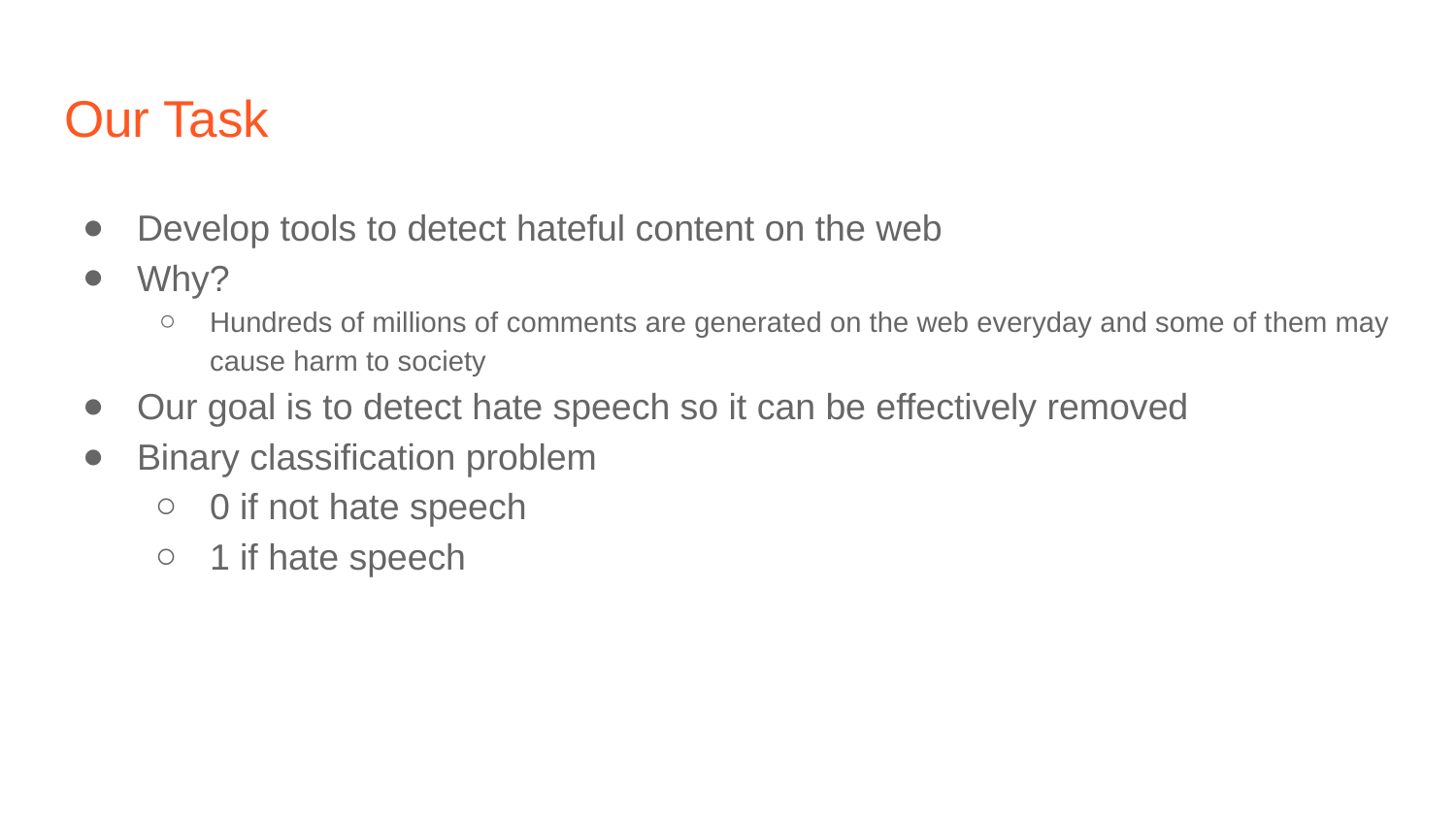

# Our Task
Develop tools to detect hateful content on the web
Why?
Hundreds of millions of comments are generated on the web everyday and some of them may cause harm to society
Our goal is to detect hate speech so it can be effectively removed
Binary classification problem
0 if not hate speech
1 if hate speech